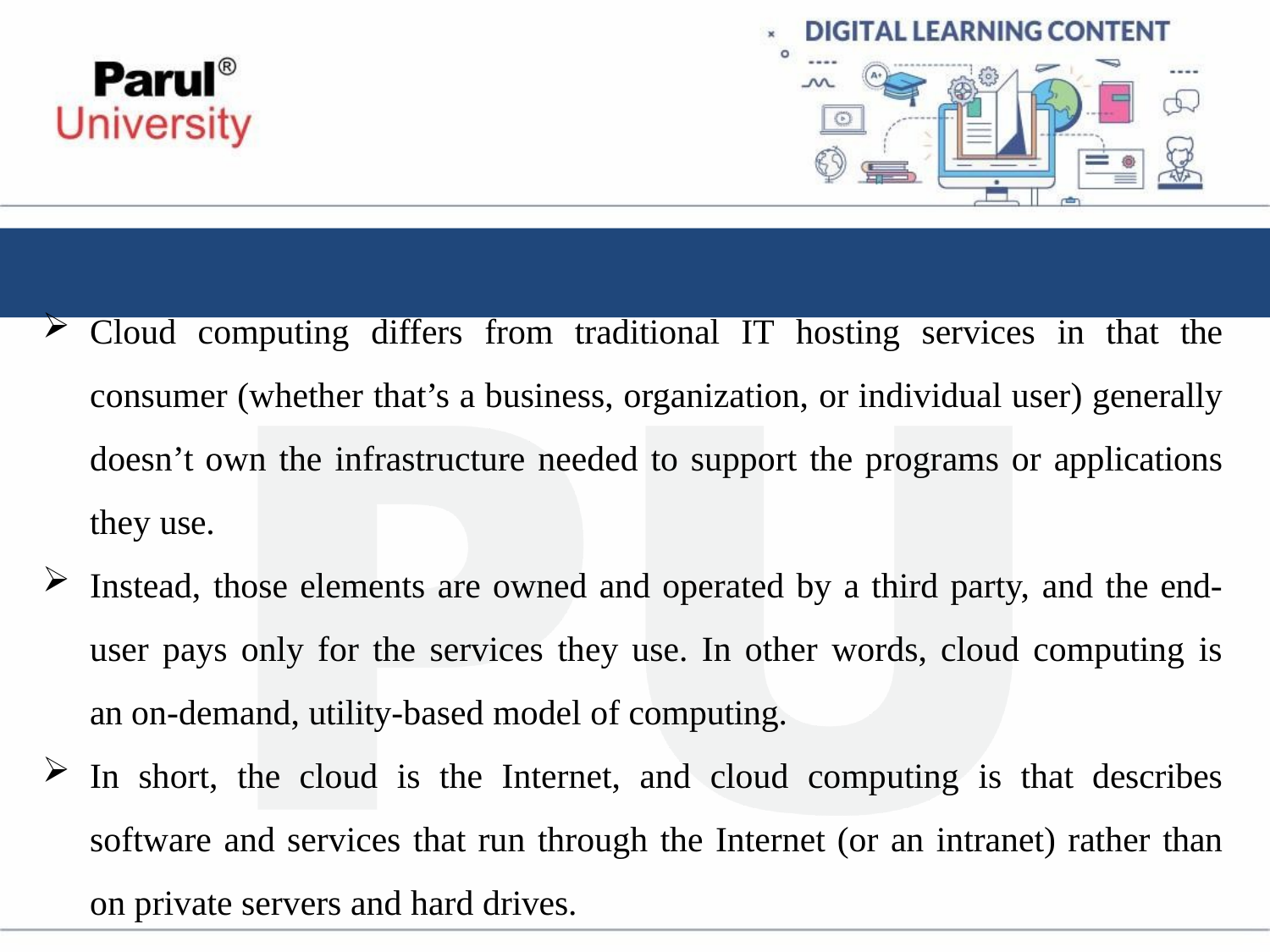

Cloud  computing  differs  from  traditional  IT  hosting  services  in  that  the consumer (whether that’s a business, organization, or individual user) generally doesn’t own the infrastructure needed to support the programs or applications they use.
Instead, those elements are owned and operated by a third party, and the end- user pays only for the services they use. In other words, cloud computing is an on-demand, utility-based model of computing.
In  short,  the  cloud  is  the  Internet,  and  cloud  computing  is  that  describes software and services that run through the Internet (or an intranet) rather than on private servers and hard drives.